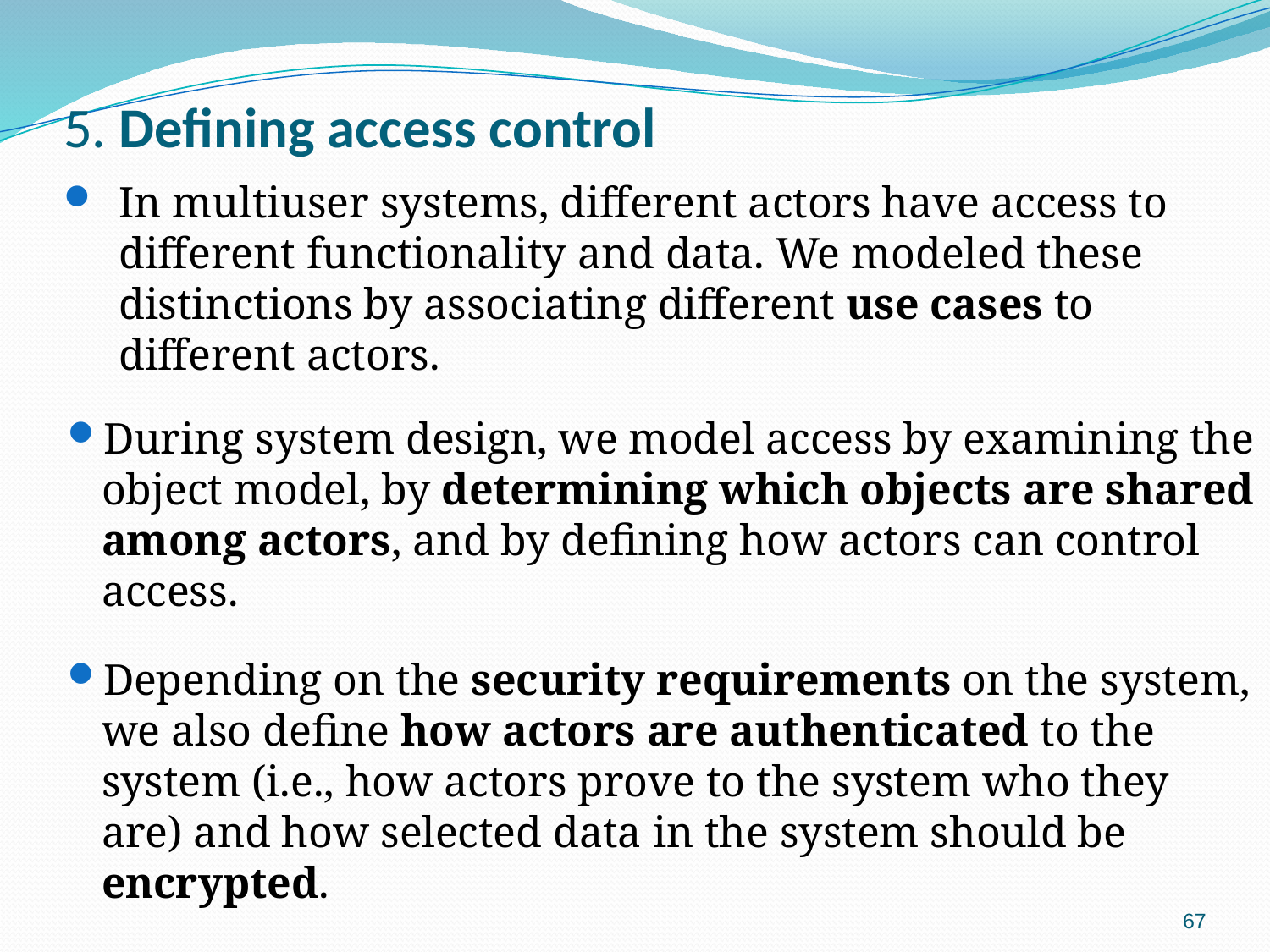

# 5. Defining access control
In multiuser systems, different actors have access to different functionality and data. We modeled these distinctions by associating different use cases to different actors.

During system design, we model access by examining the object model, by determining which objects are shared among actors, and by defining how actors can control access.

Depending on the security requirements on the system, we also define how actors are authenticated to the system (i.e., how actors prove to the system who they are) and how selected data in the system should be encrypted.
67